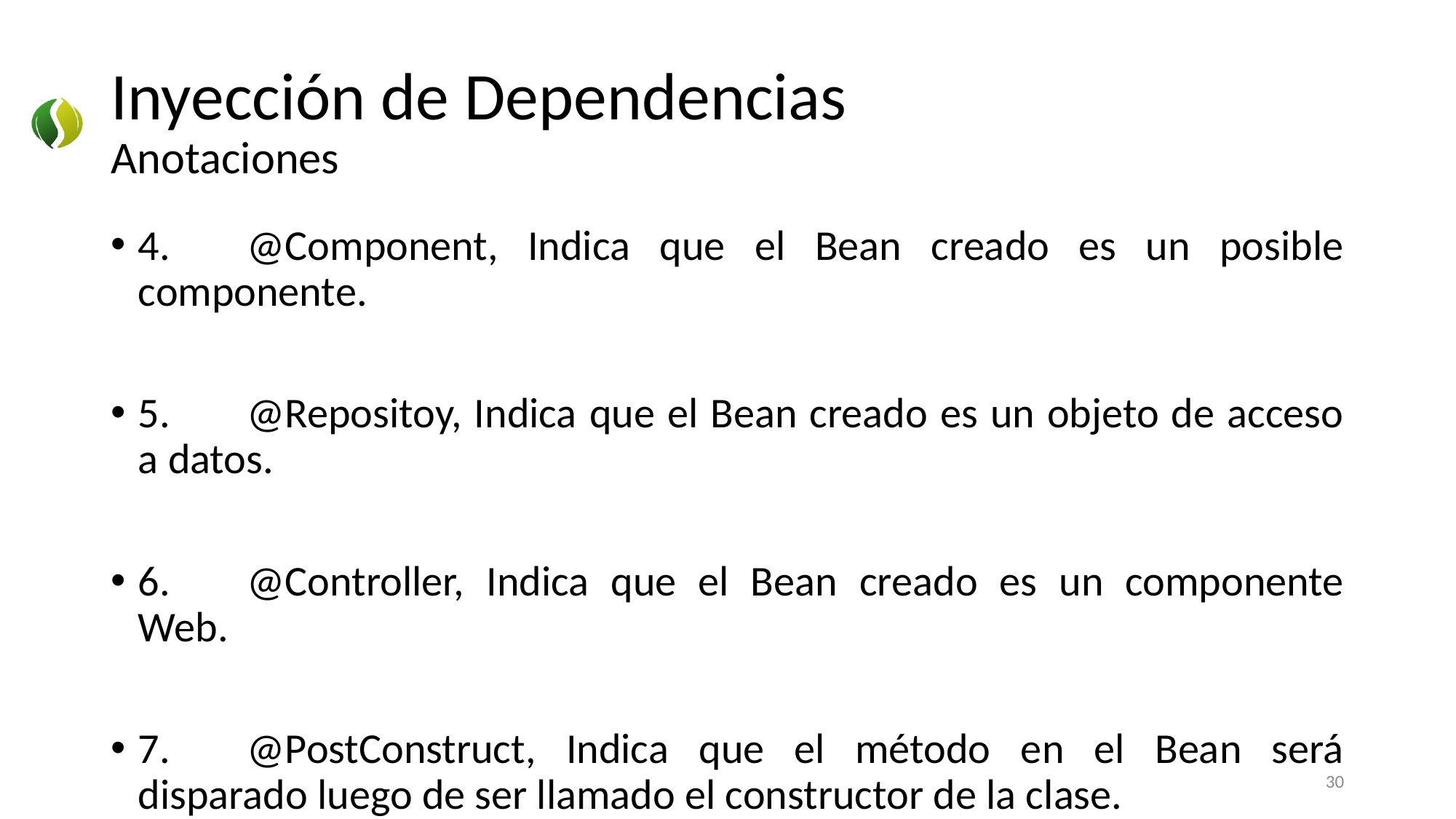

# Inyección de Dependencias Anotaciones
4.	@Component, Indica que el Bean creado es un posible componente.

5.	@Repositoy, Indica que el Bean creado es un objeto de acceso a datos.

6.	@Controller, Indica que el Bean creado es un componente Web.

7.	@PostConstruct, Indica que el método en el Bean será disparado luego de ser llamado el constructor de la clase.
30